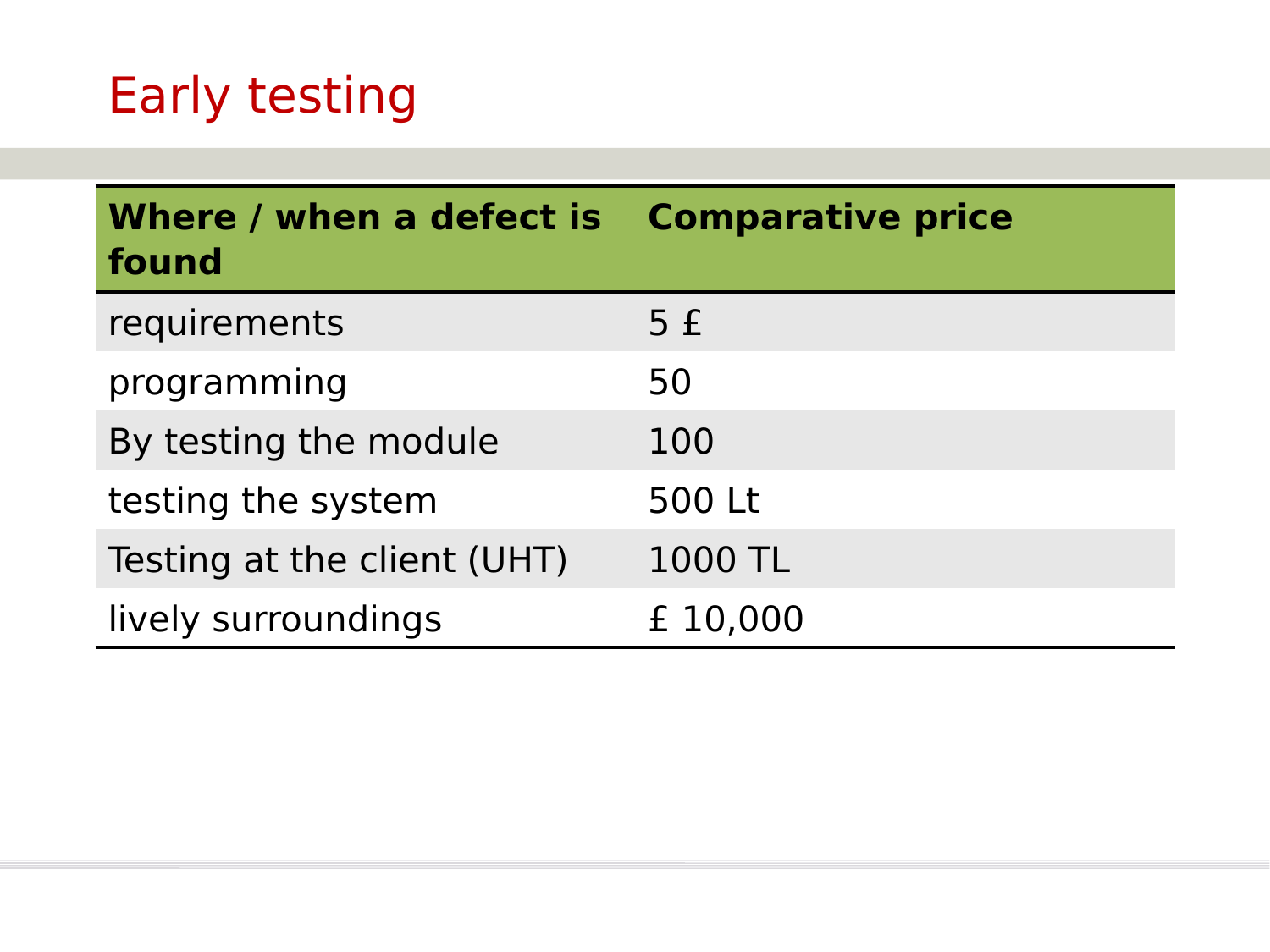

Early testing
| Where / when a defect is found | Comparative price |
| --- | --- |
| requirements | 5 £ |
| programming | 50 |
| By testing the module | 100 |
| testing the system | 500 Lt |
| Testing at the client (UHT) | 1000 TL |
| lively surroundings | £ 10,000 |